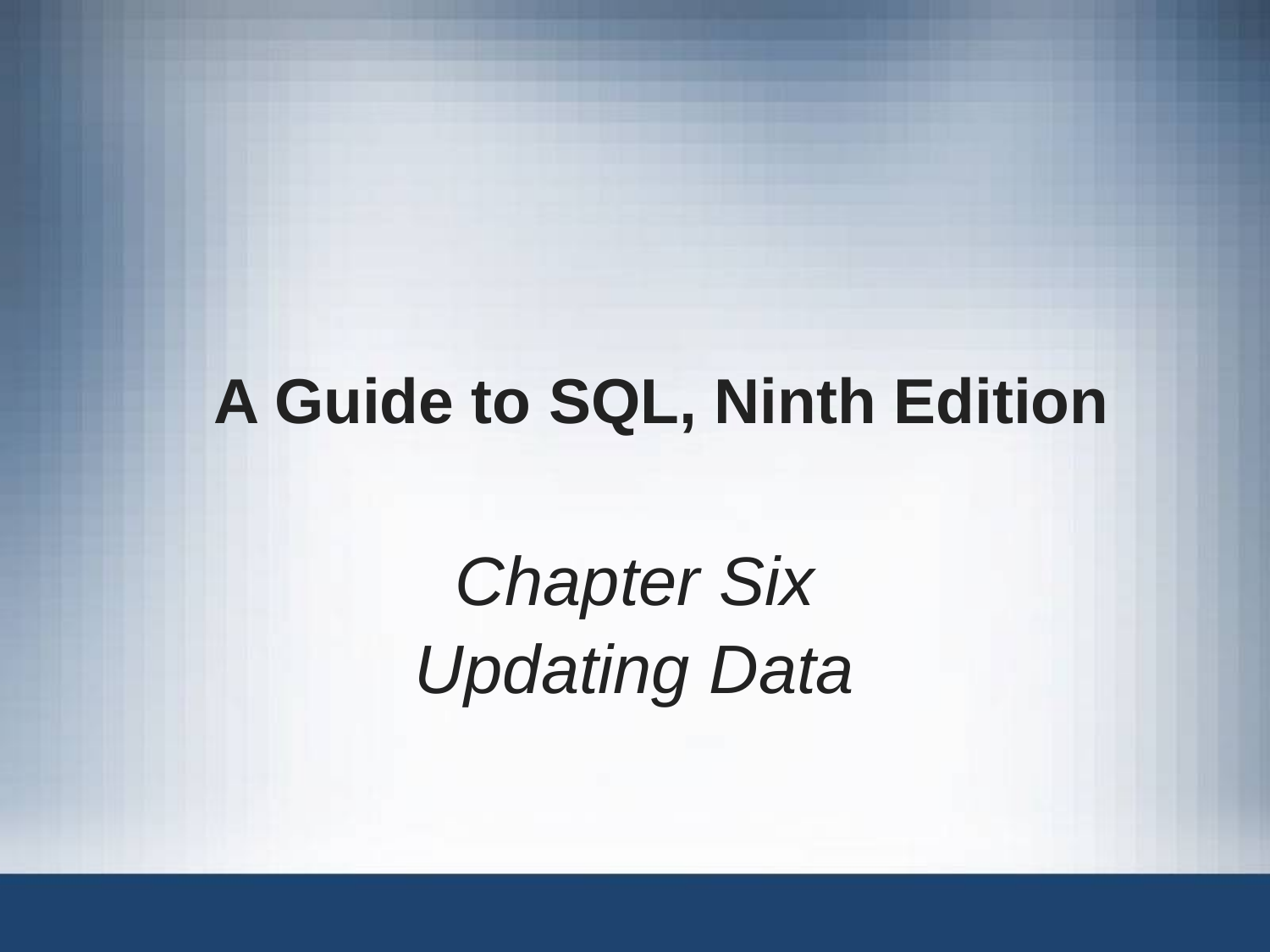

# A Guide to SQL, Ninth Edition
Chapter Six
Updating Data